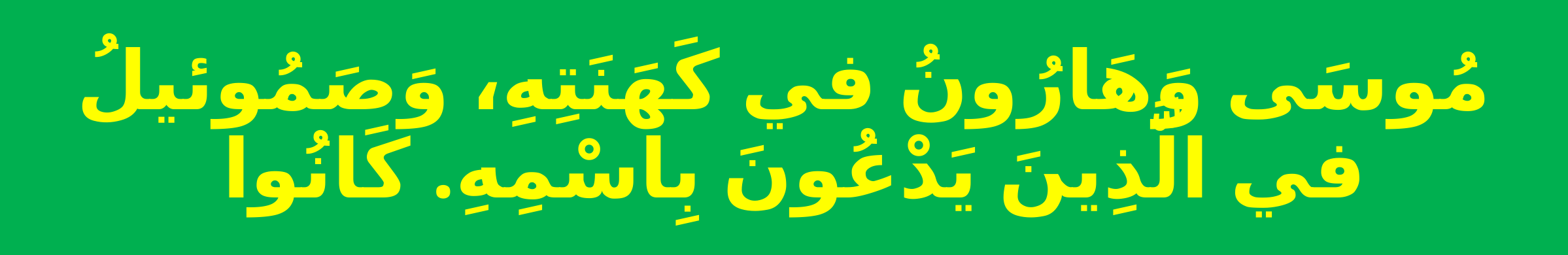

# مُوسَى وَهَارُونُ في كَهَنَتِهِ، وَصَمُوئيلُ في الَّذِينَ يَدْعُونَ بِاسْمِهِ. كَانُوا